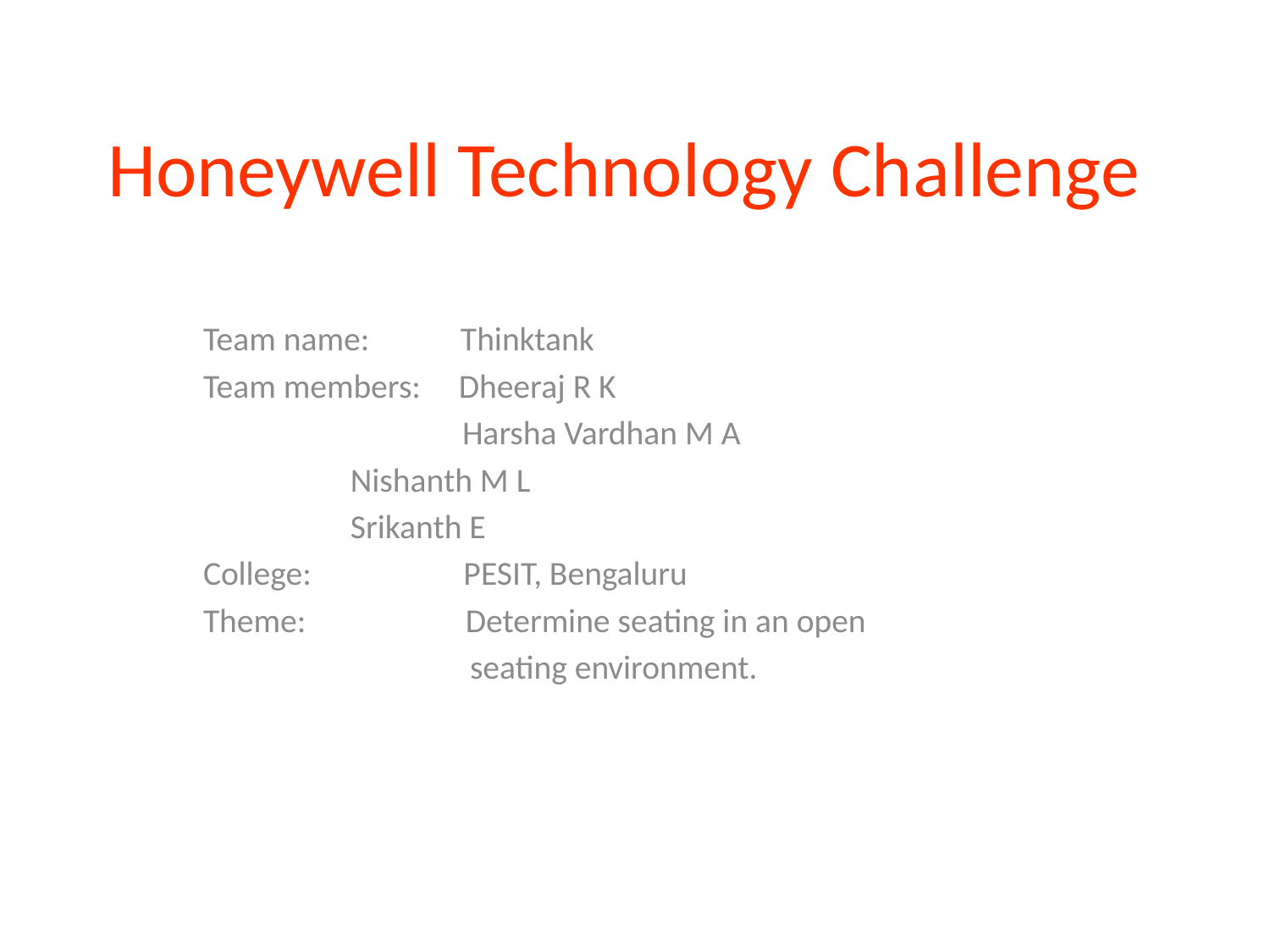

# Honeywell Technology Challenge

Team name:            Thinktank
Team members:     Dheeraj R K
                                  Harsha Vardhan M A
		        Nishanth M L
		        Srikanth E
College:                    PESIT, Bengaluru
Theme:                     Determine seating in an open
                                   seating environment.